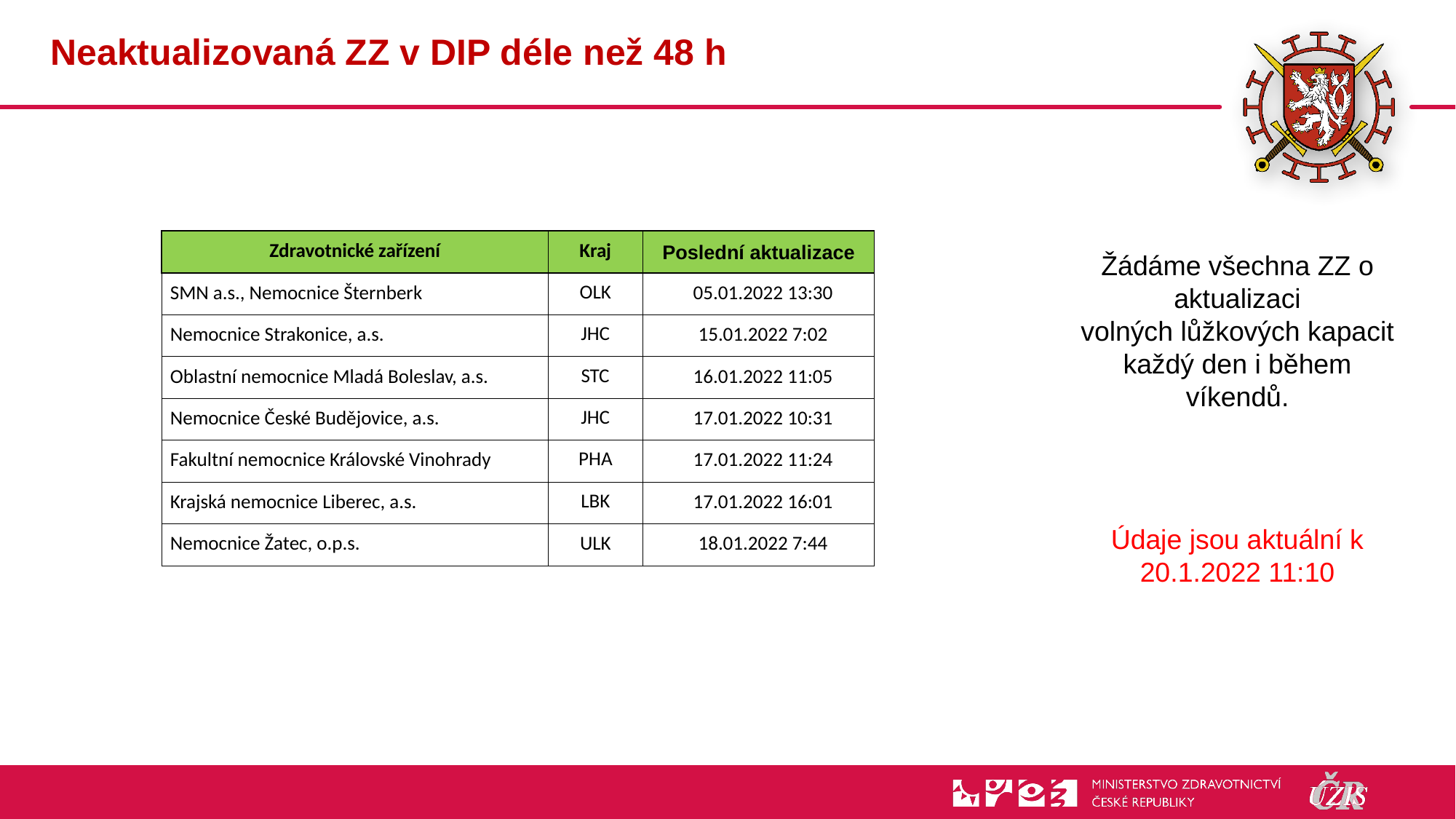

# Neaktualizovaná ZZ v DIP déle než 48 h
| Zdravotnické zařízení | Kraj | Poslední aktualizace |
| --- | --- | --- |
| SMN a.s., Nemocnice Šternberk | OLK | 05.01.2022 13:30 |
| Nemocnice Strakonice, a.s. | JHC | 15.01.2022 7:02 |
| Oblastní nemocnice Mladá Boleslav, a.s. | STC | 16.01.2022 11:05 |
| Nemocnice České Budějovice, a.s. | JHC | 17.01.2022 10:31 |
| Fakultní nemocnice Královské Vinohrady | PHA | 17.01.2022 11:24 |
| Krajská nemocnice Liberec, a.s. | LBK | 17.01.2022 16:01 |
| Nemocnice Žatec, o.p.s. | ULK | 18.01.2022 7:44 |
Žádáme všechna ZZ o aktualizaci
 volných lůžkových kapacit
každý den i během víkendů.
Údaje jsou aktuální k 20.1.2022 11:10